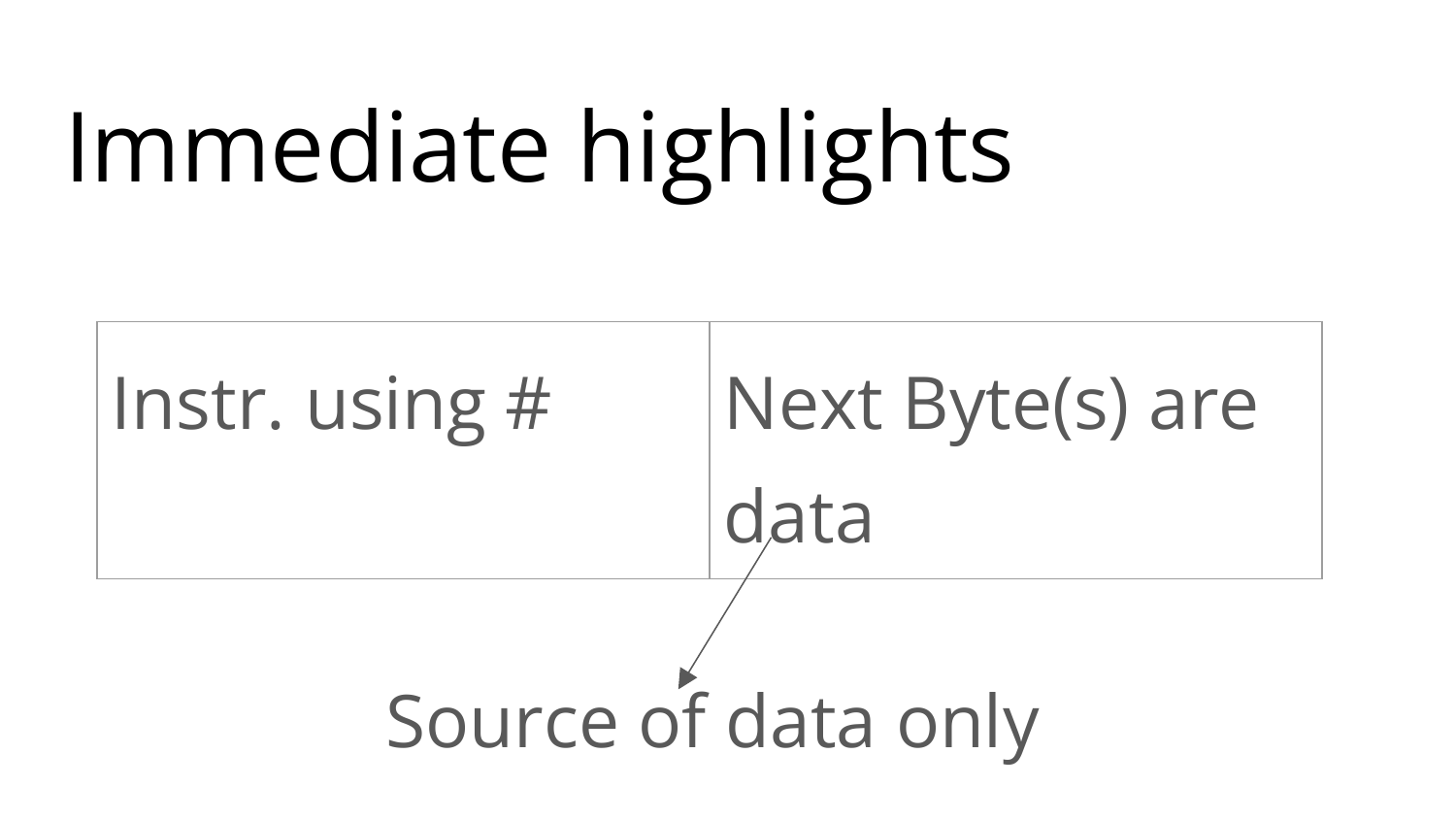

# Immediate highlights

                 Source of data only
| Instr. using # | Next Byte(s) are data |
| --- | --- |